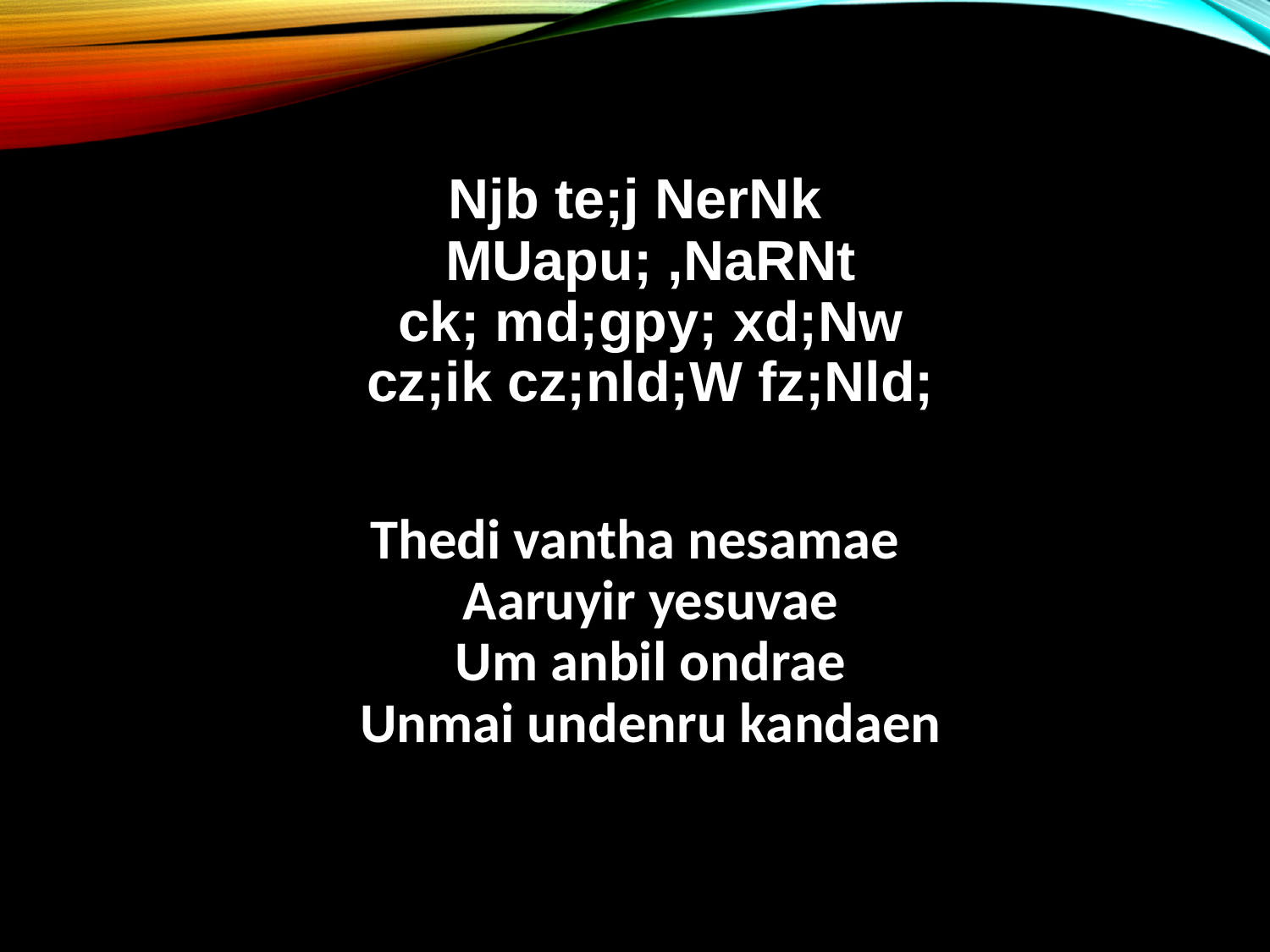

Njb te;j NerNk
MUapu; ,NaRNt
ck; md;gpy; xd;Nw
cz;ik cz;nld;W fz;Nld;

Thedi vantha nesamae
Aaruyir yesuvae
Um anbil ondrae
Unmai undenru kandaen